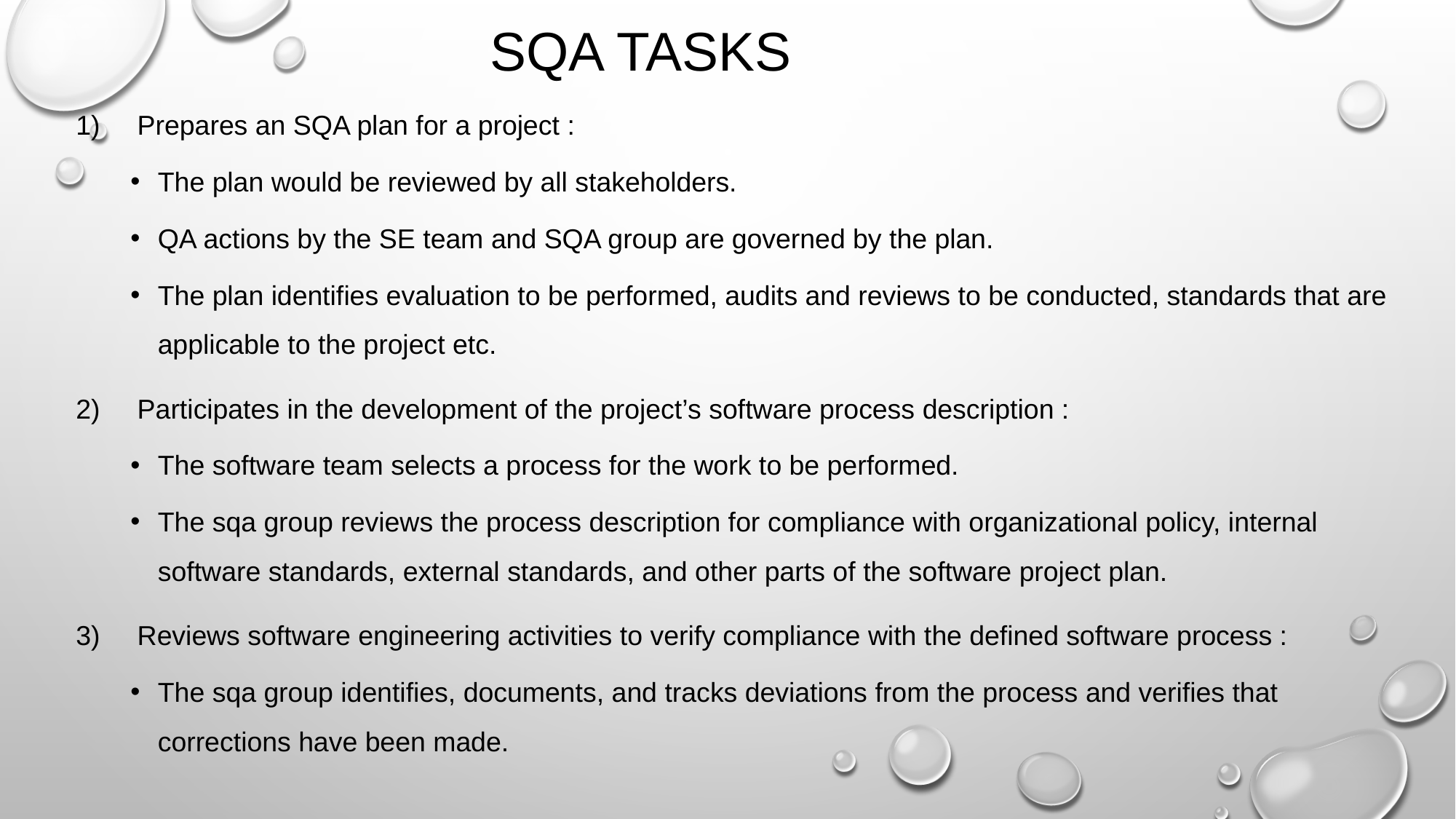

# SQA Tasks
Prepares an SQA plan for a project :
The plan would be reviewed by all stakeholders.
QA actions by the SE team and SQA group are governed by the plan.
The plan identifies evaluation to be performed, audits and reviews to be conducted, standards that are applicable to the project etc.
Participates in the development of the project’s software process description :
The software team selects a process for the work to be performed.
The sqa group reviews the process description for compliance with organizational policy, internal software standards, external standards, and other parts of the software project plan.
Reviews software engineering activities to verify compliance with the defined software process :
The sqa group identifies, documents, and tracks deviations from the process and verifies that corrections have been made.